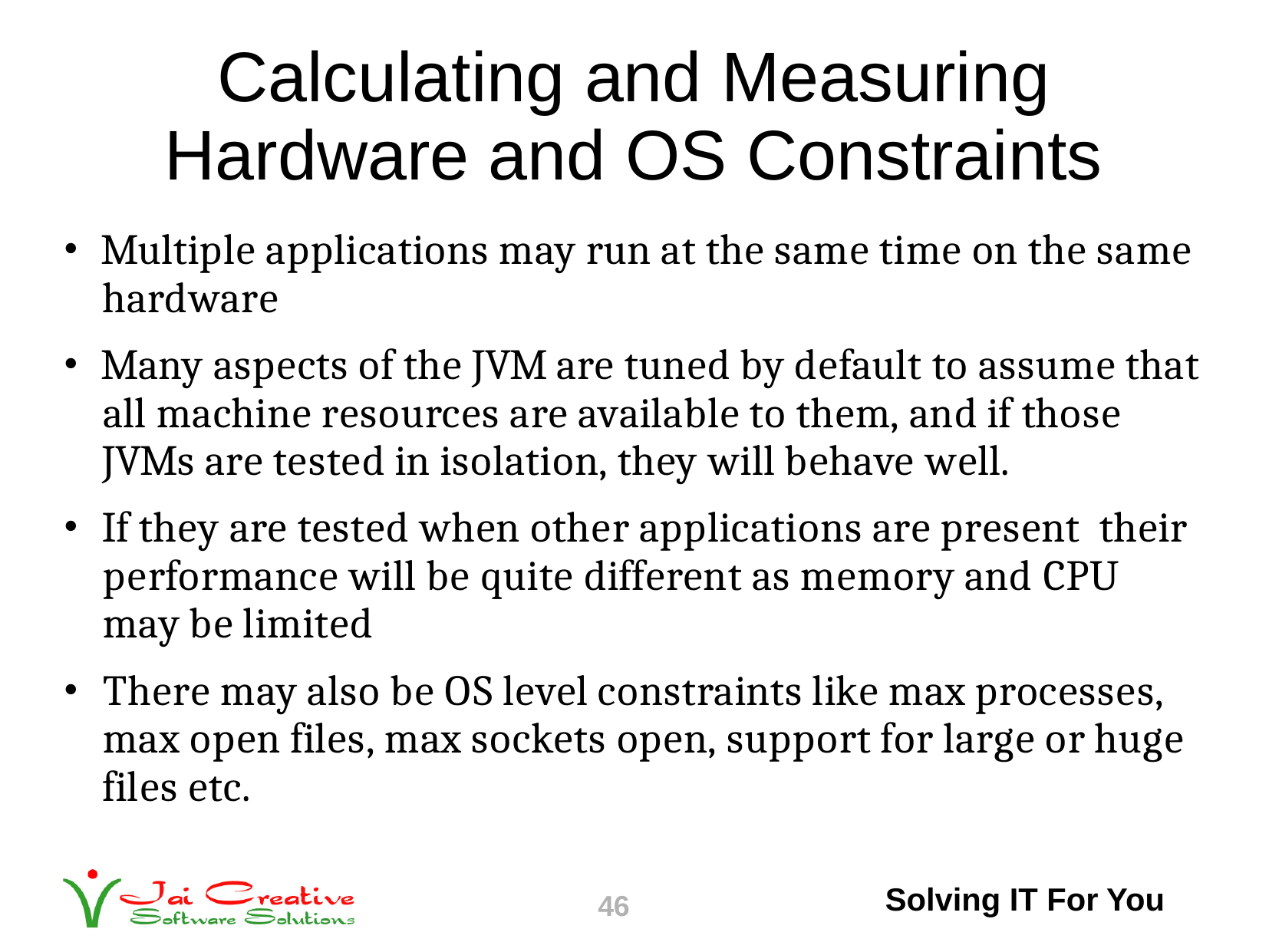

# Calculating and Measuring Hardware and OS Constraints
Multiple applications may run at the same time on the same hardware
Many aspects of the JVM are tuned by default to assume that all machine resources are available to them, and if those JVMs are tested in isolation, they will behave well.
If they are tested when other applications are present  their performance will be quite different as memory and CPU may be limited
There may also be OS level constraints like max processes, max open files, max sockets open, support for large or huge files etc.
46